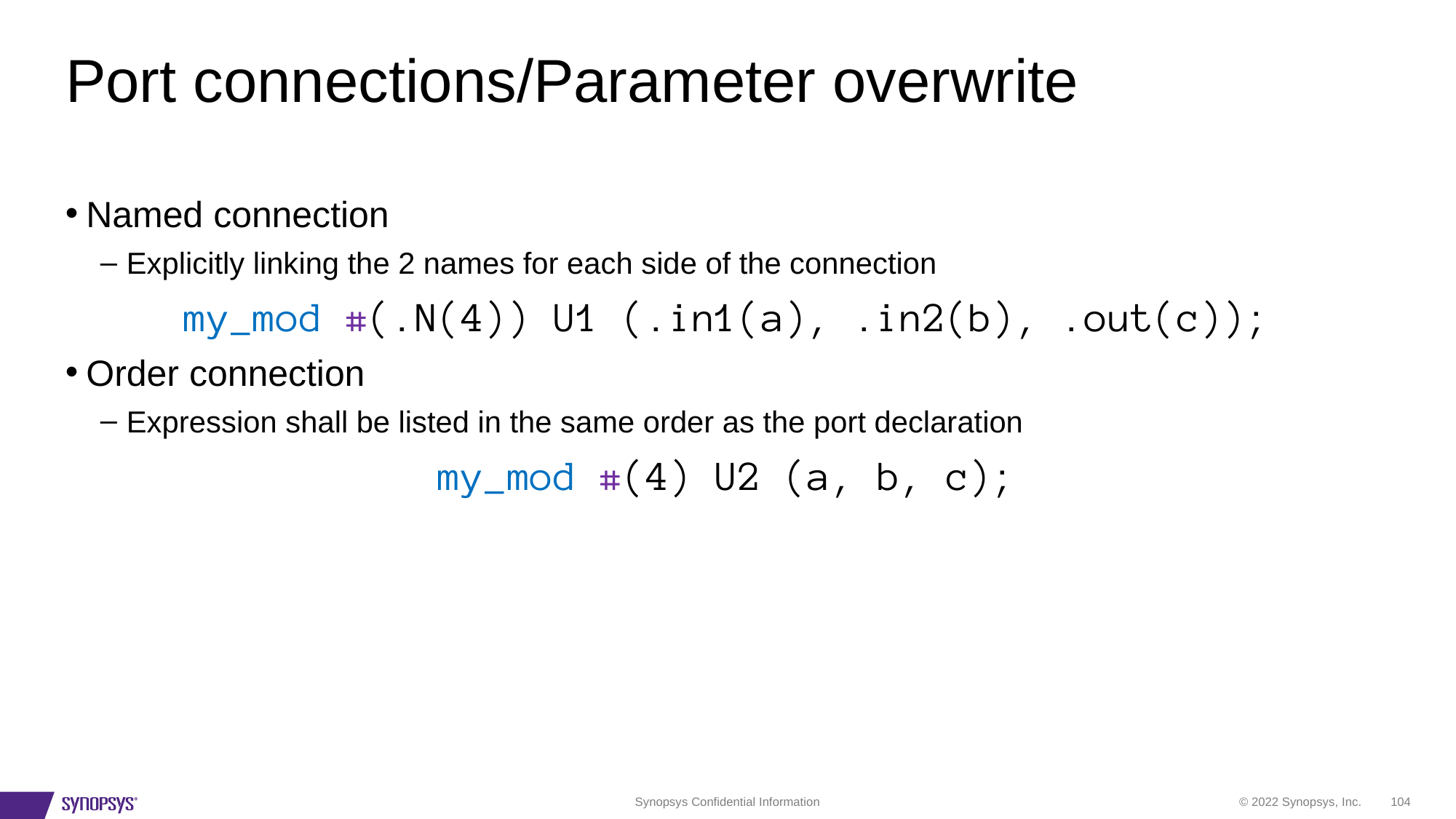

# Port connections/Parameter overwrite
Named connection
Explicitly linking the 2 names for each side of the connection
my_mod #(.N(4)) U1 (.in1(a), .in2(b), .out(c));
Order connection
Expression shall be listed in the same order as the port declaration
my_mod #(4) U2 (a, b, c);